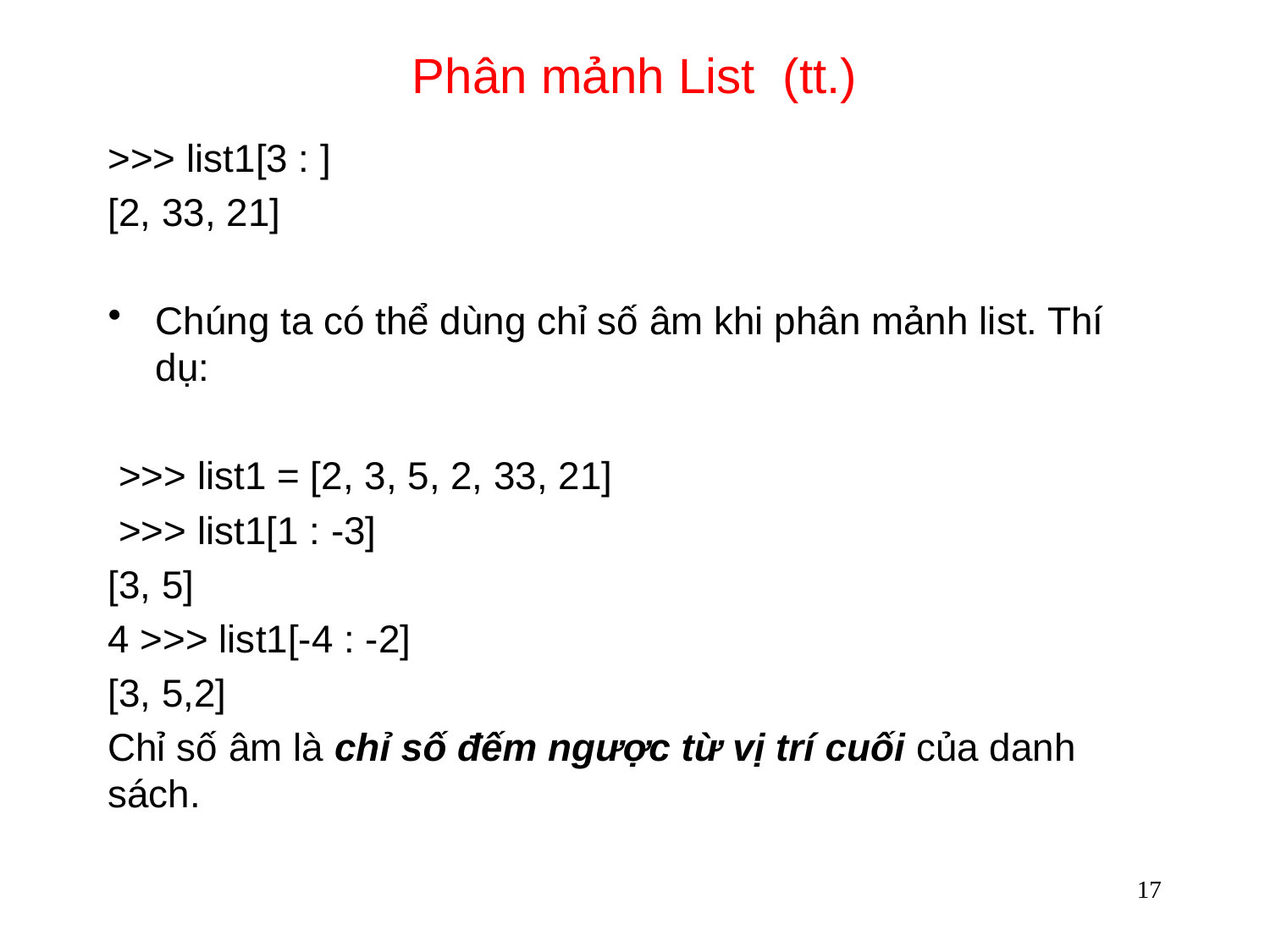

# Phân mảnh List  (tt.)
>>> list1[3 : ]
[2, 33, 21]

Chúng ta có thể dùng chỉ số âm khi phân mảnh list. Thí dụ:

 >>> list1 = [2, 3, 5, 2, 33, 21]
 >>> list1[1 : -3]
[3, 5]
4 >>> list1[-4 : -2]
[3, 5,2]
Chỉ số âm là chỉ số đếm ngược từ vị trí cuối của danh sách.

17